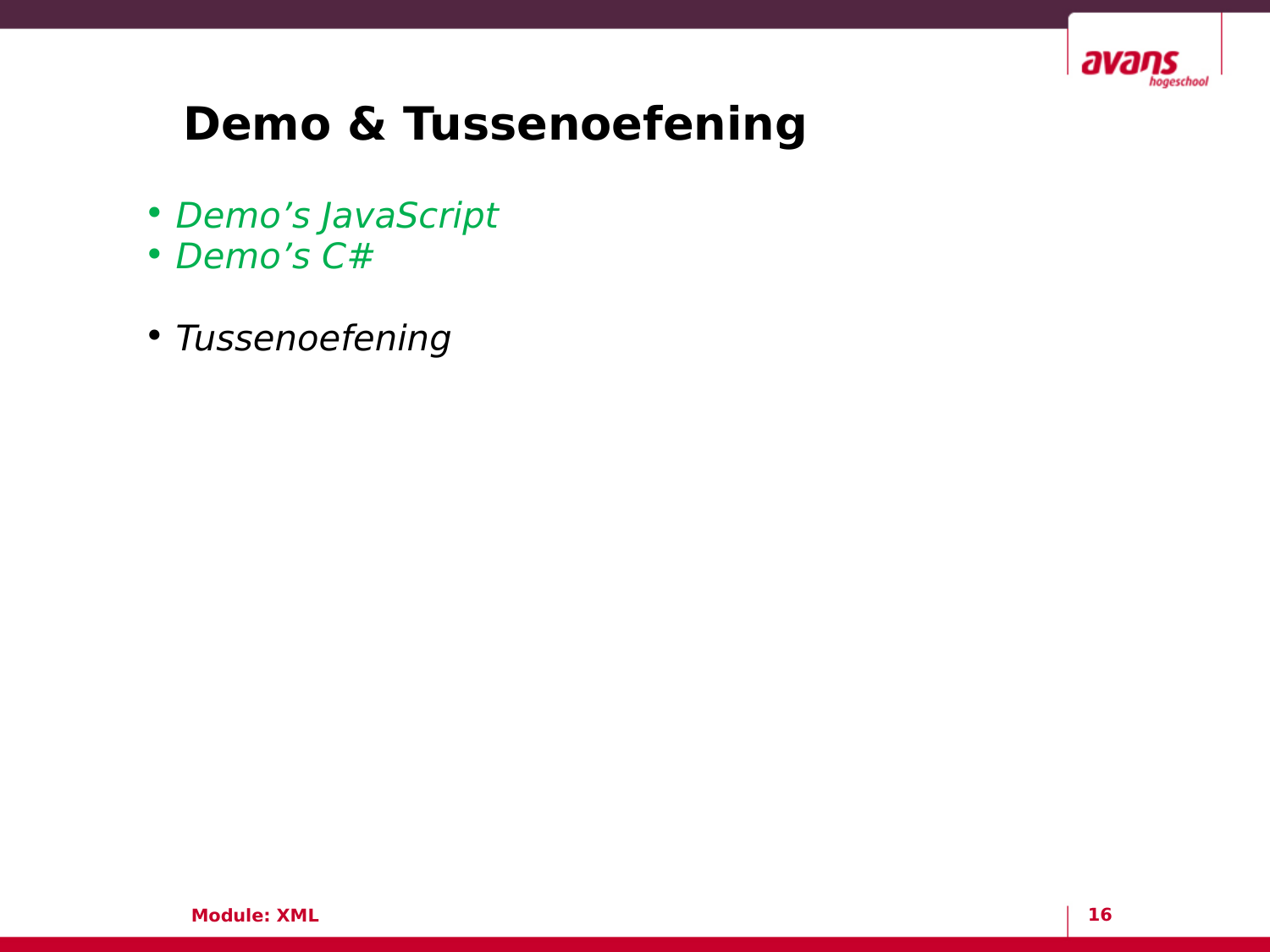

# Demo & Tussenoefening
Demo’s JavaScript
Demo’s C#

Tussenoefening
16